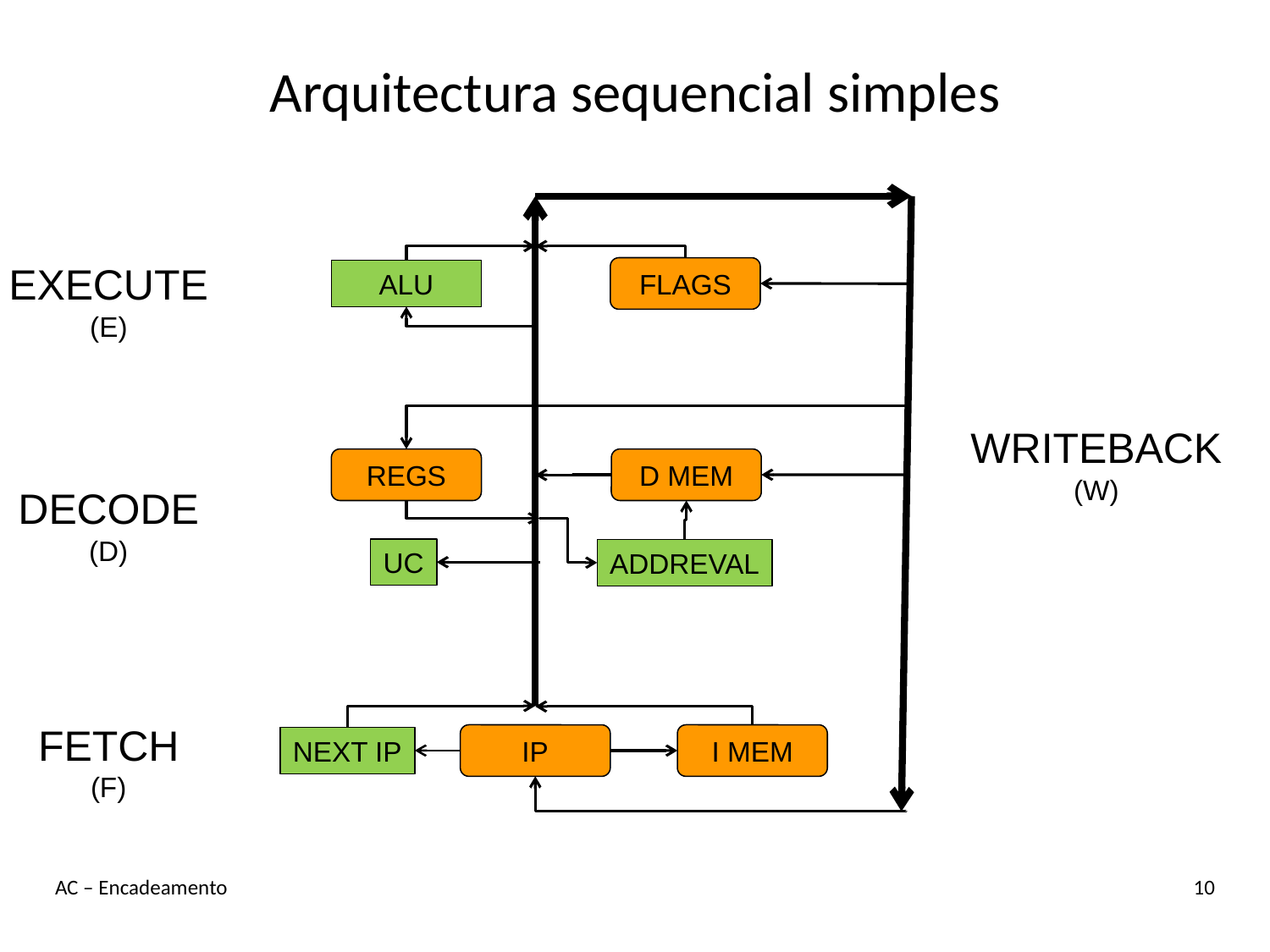

# Arquitectura sequencial simples
Execute
(E)
Flags
ALU
WriteBack
(W)
Regs
D Mem
Decode
(D)
UC
AddrEval
Fetch
(F)
IP
I Mem
Next IP
AC – Encadeamento
10